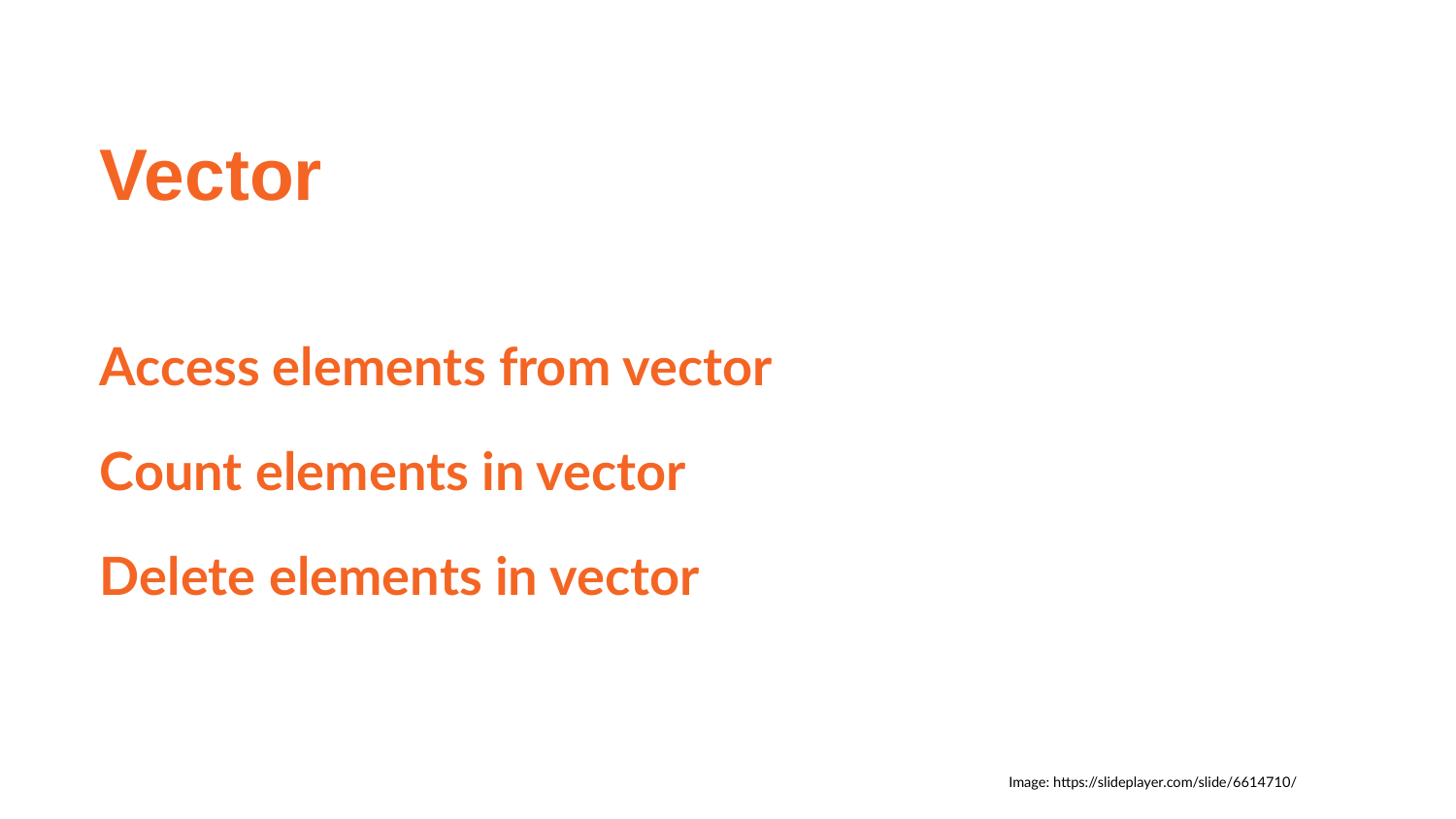

Vector

Access elements from vector
Count elements in vector
Delete elements in vector

Image: https://slideplayer.com/slide/6614710/